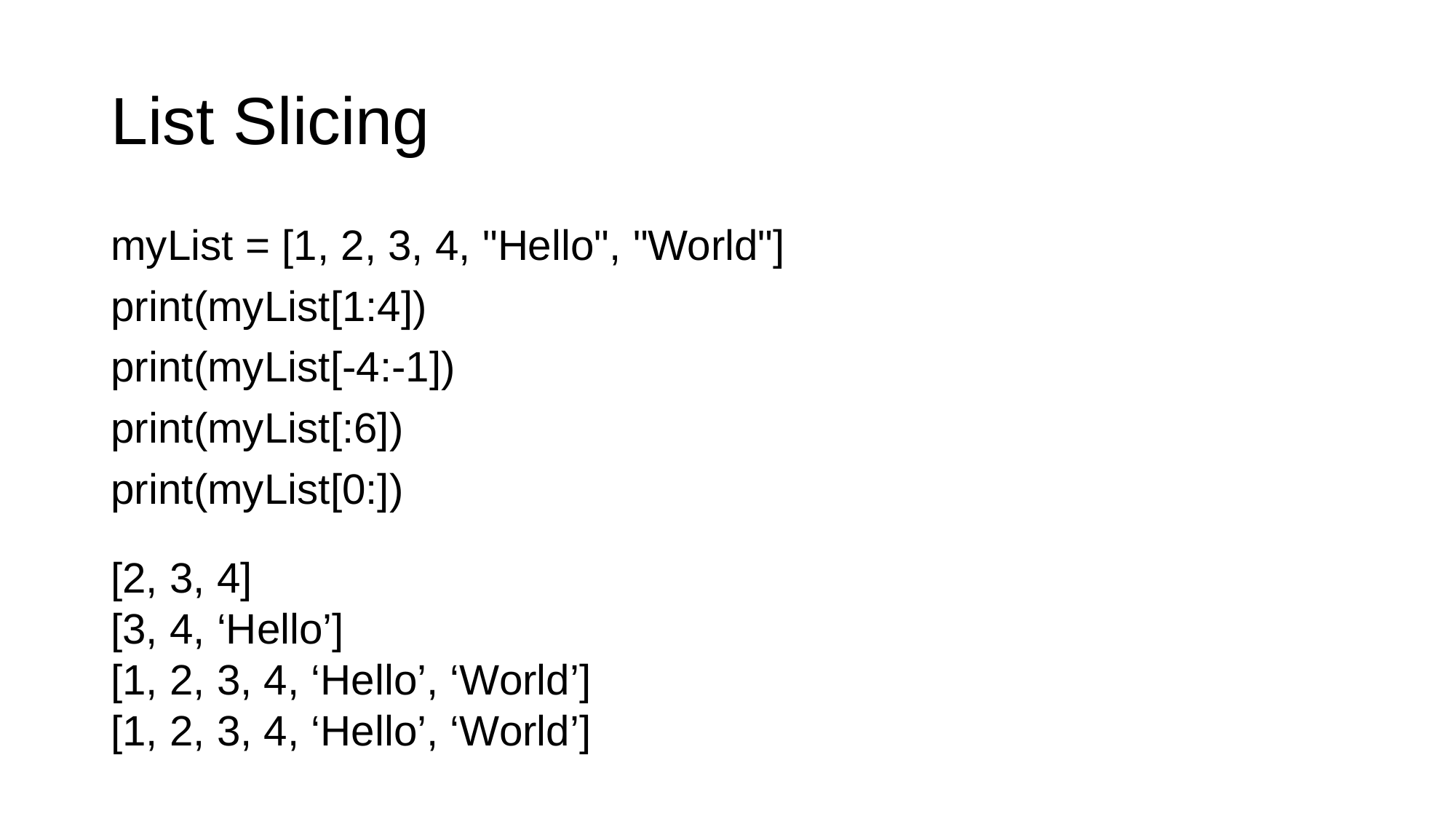

# List Slicing
myList = [1, 2, 3, 4, "Hello", "World"]
print(myList[1:4])
print(myList[-4:-1])
print(myList[:6])
print(myList[0:])
[2, 3, 4]
[3, 4, ‘Hello’]
[1, 2, 3, 4, ‘Hello’, ‘World’]
[1, 2, 3, 4, ‘Hello’, ‘World’]